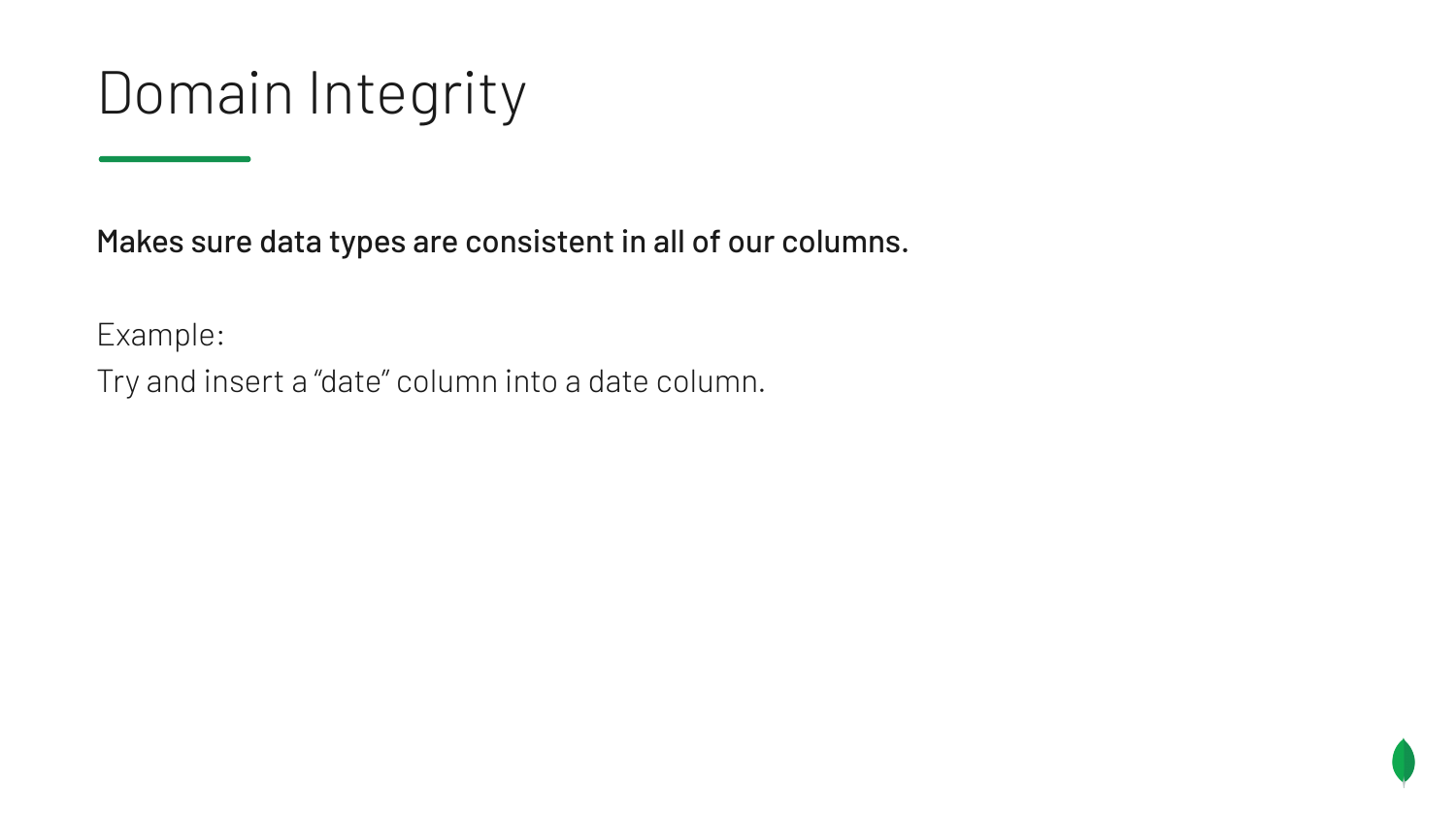

Domain Integrity
Makes sure data types are consistent in all of our columns.

Example:
Try and insert a “date” column into a date column.